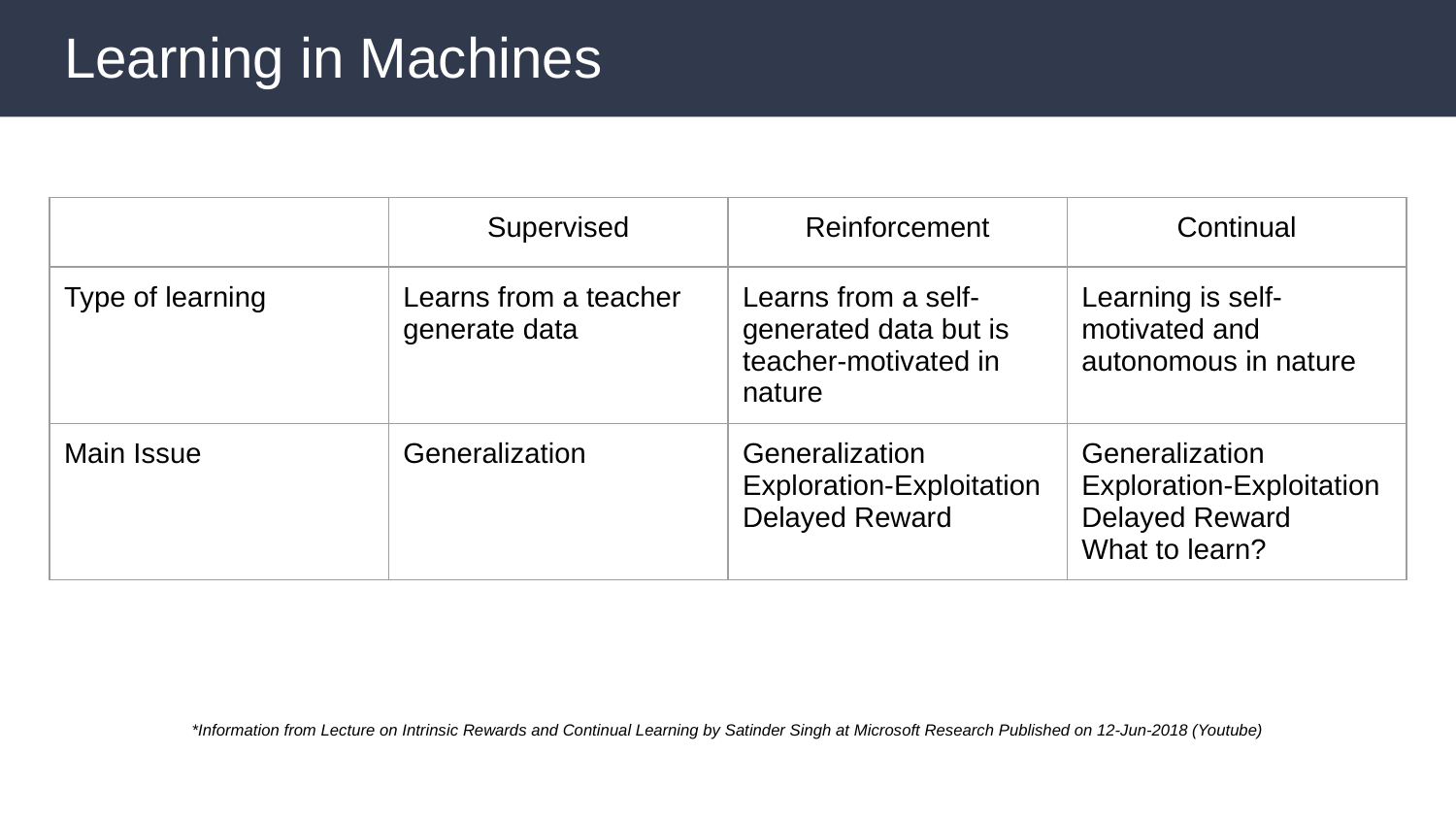

# Learning in Machines
|  | Supervised | Reinforcement | Continual |
| --- | --- | --- | --- |
| Type of learning | Learns from a teacher generate data | Learns from a self-generated data but is teacher-motivated in nature | Learning is self-motivated and autonomous in nature |
| Main Issue | Generalization | Generalization Exploration-Exploitation Delayed Reward | Generalization Exploration-Exploitation Delayed Reward What to learn? |
*Information from Lecture on Intrinsic Rewards and Continual Learning by Satinder Singh at Microsoft Research Published on 12-Jun-2018 (Youtube)